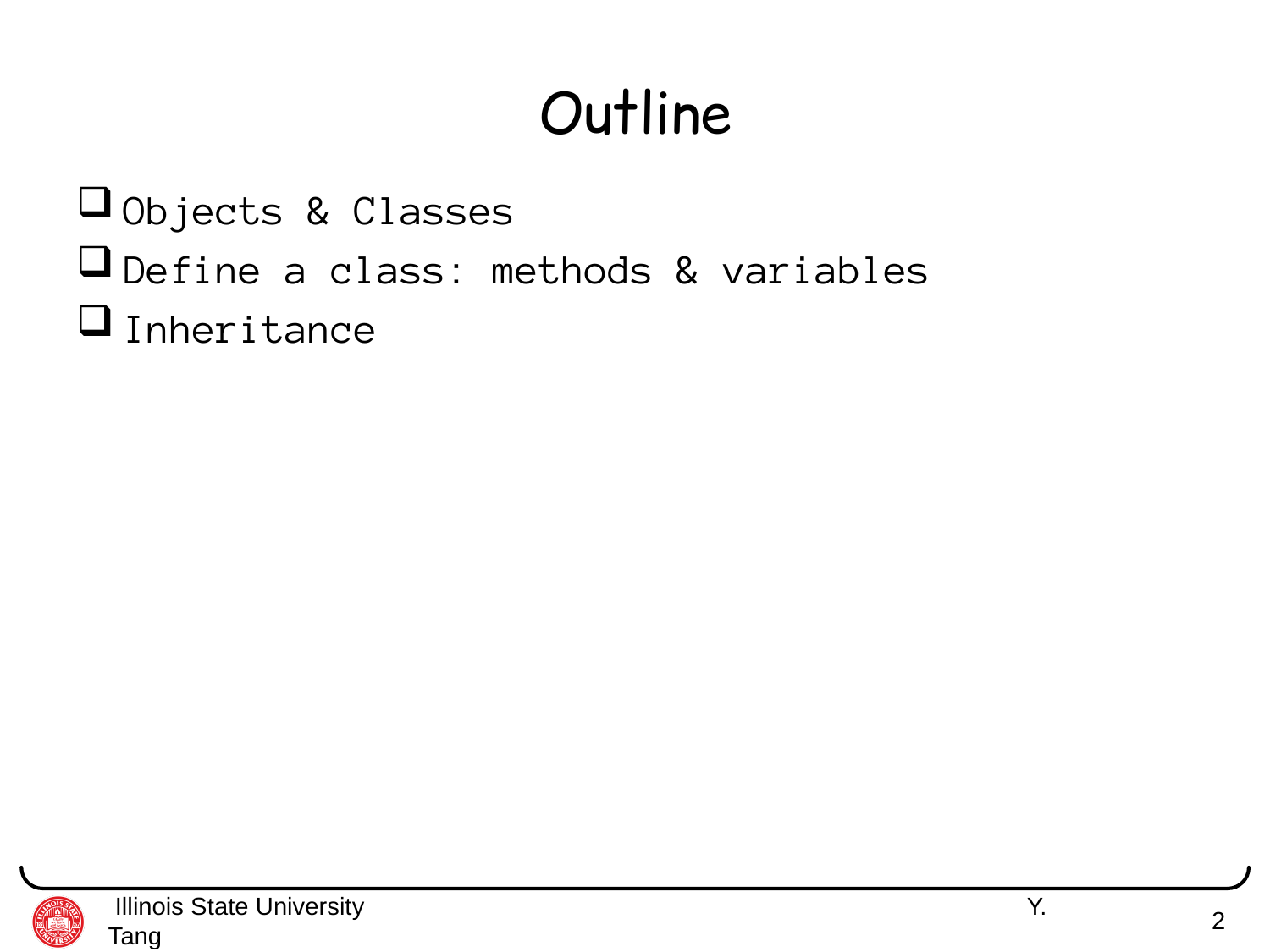

# Outline
Objects & Classes
Define a class: methods & variables
Inheritance

 Illinois State University                      	                                                           Y. Tang
2